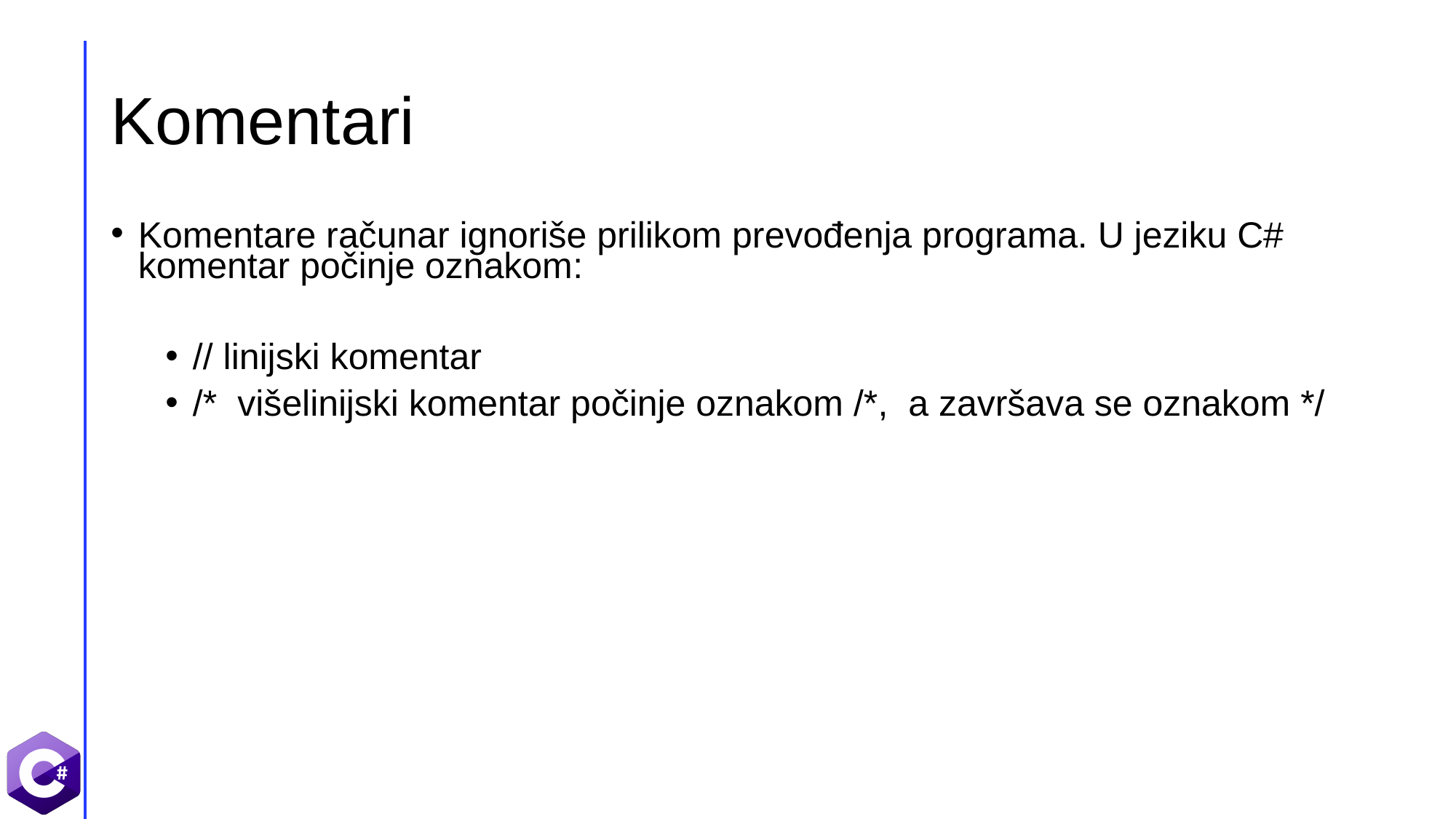

# Komentari
Komentare računar ignoriše prilikom prevođenja programa. U jeziku C# komentar počinje oznakom:

// linijski komentar
/*  višelinijski komentar počinje oznakom /*,  a završava se oznakom */